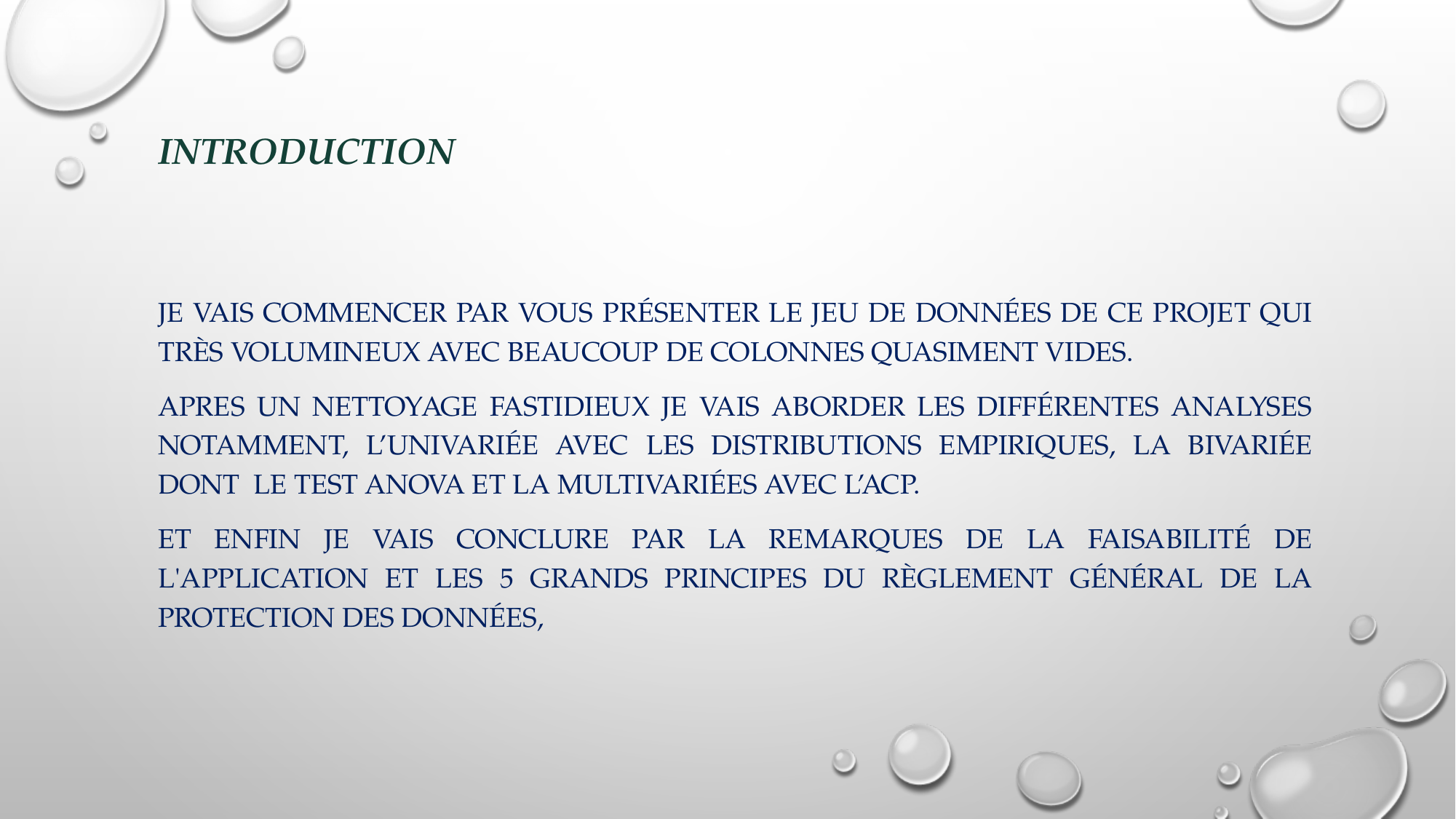

# introduction
je vais commencer par vous présenter le jeu de données de ce projet qui très volumineux avec beaucoup de colonnes quasiment vides.
Apres un nettoyage fastidieux je vais aborder les différentes analyses notamment, l’univariée avec les distributions empiriques, la bivariée dont  le test Anova et la multivariées avec l’ACP.
Et enfin je vais conclure par la remarques de la faisabilité de l'application et les 5 grands principes du Règlement général de la Protection des données,